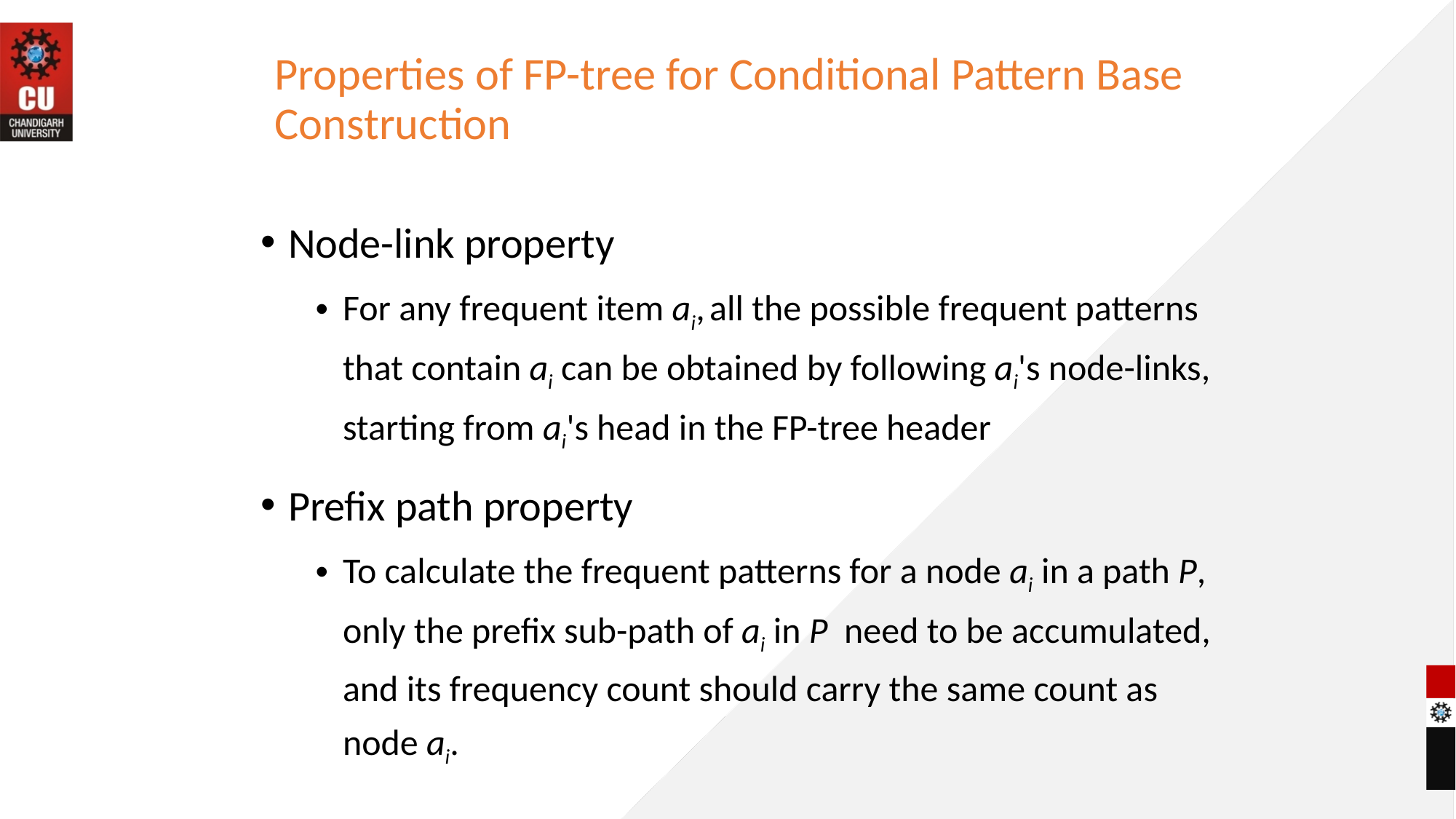

# Properties of FP-tree for Conditional Pattern Base Construction
Node-link property
For any frequent item ai, all the possible frequent patterns that contain ai can be obtained by following ai's node-links, starting from ai's head in the FP-tree header
Prefix path property
To calculate the frequent patterns for a node ai in a path P, only the prefix sub-path of ai in P  need to be accumulated, and its frequency count should carry the same count as node ai.